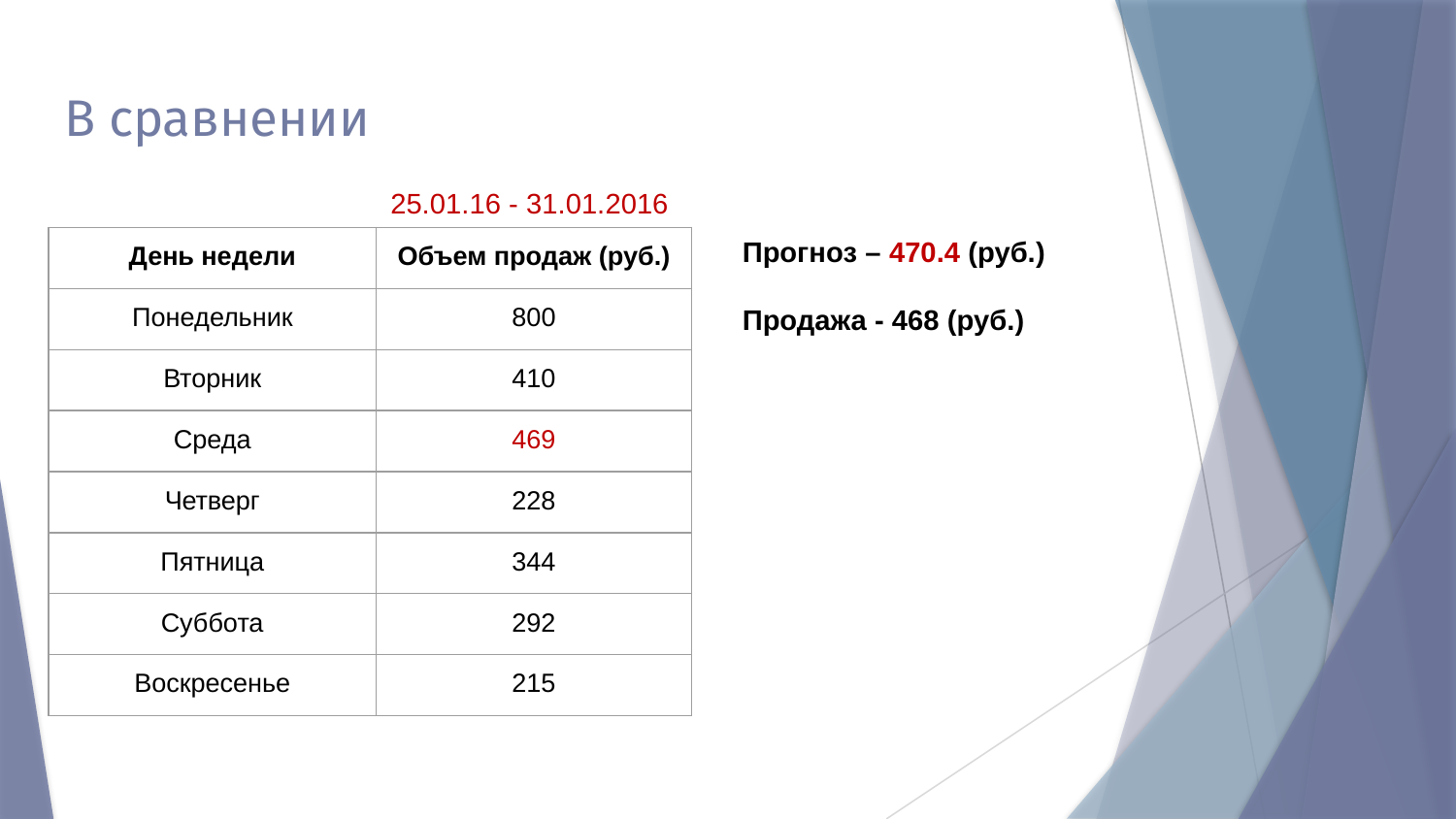

# В сравнении
25.01.16 - 31.01.2016
| День недели | Объем продаж (руб.) |
| --- | --- |
| Понедельник | 800 |
| Вторник | 410 |
| Среда | 469 |
| Четверг | 228 |
| Пятница | 344 |
| Суббота | 292 |
| Воскресенье | 215 |
Прогноз – 470.4 (руб.)
Продажа - 468 (руб.)